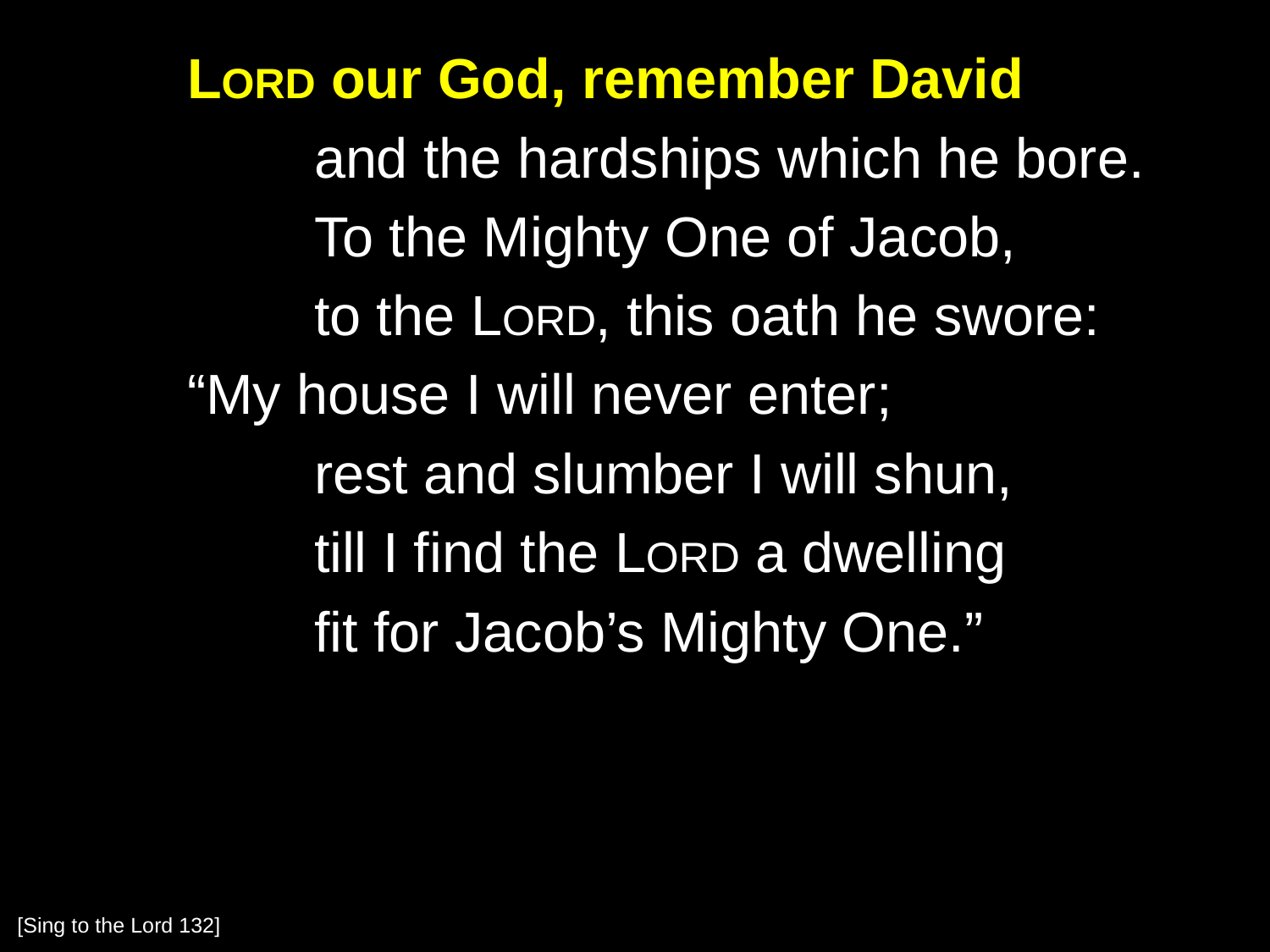

Lord our God, remember David
		and the hardships which he bore.
		To the Mighty One of Jacob,
		to the Lord, this oath he swore:
	“My house I will never enter;
		rest and slumber I will shun,
		till I find the Lord a dwelling
		fit for Jacob’s Mighty One.”
[Sing to the Lord 132]